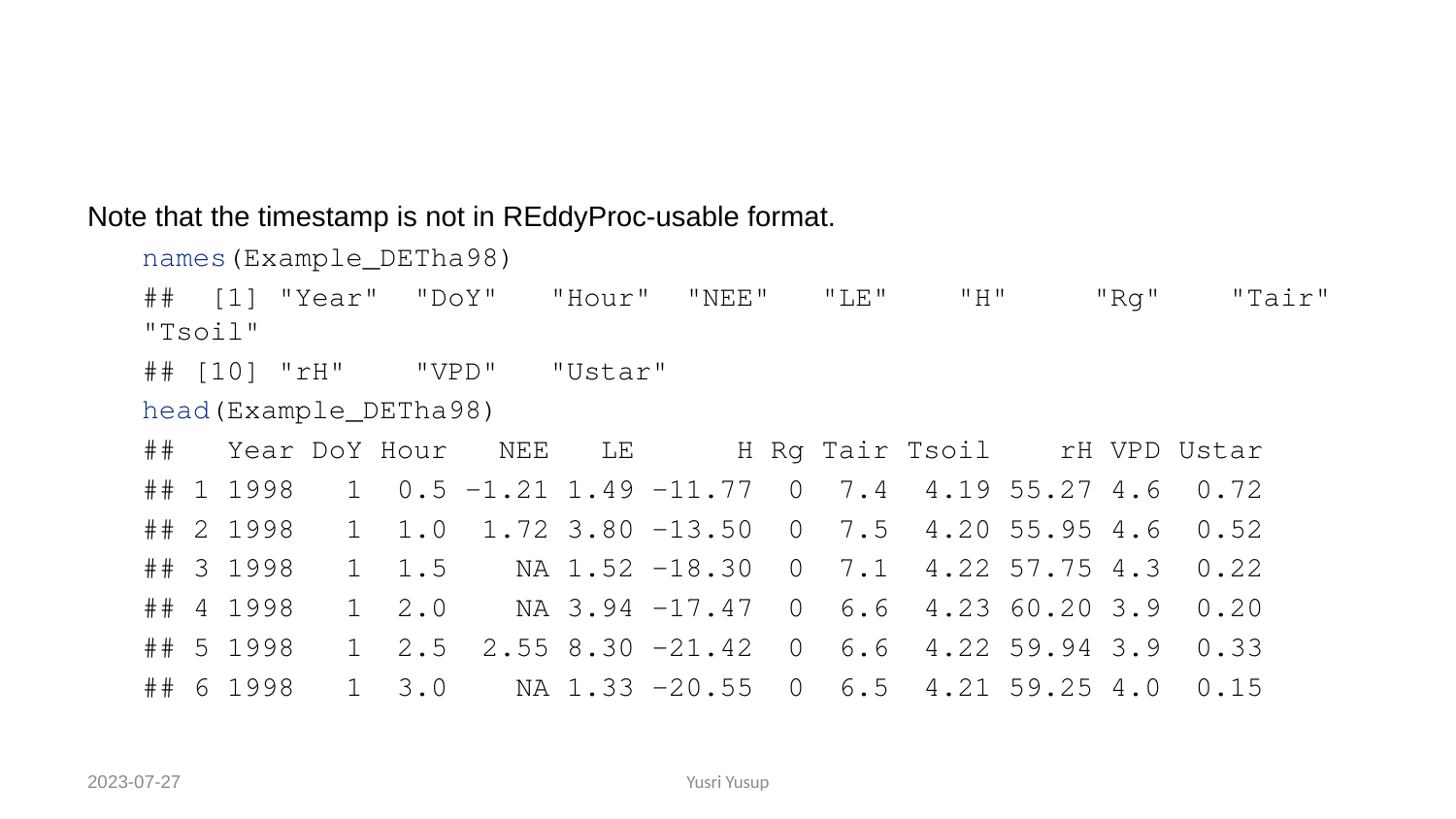

Note that the timestamp is not in REddyProc-usable format.
names(Example_DETha98)
##  [1] "Year"  "DoY"   "Hour"  "NEE"   "LE"    "H"     "Rg"    "Tair"  "Tsoil"
## [10] "rH"    "VPD"   "Ustar"
head(Example_DETha98)
##   Year DoY Hour   NEE   LE      H Rg Tair Tsoil    rH VPD Ustar
## 1 1998   1  0.5 -1.21 1.49 -11.77  0  7.4  4.19 55.27 4.6  0.72
## 2 1998   1  1.0  1.72 3.80 -13.50  0  7.5  4.20 55.95 4.6  0.52
## 3 1998   1  1.5    NA 1.52 -18.30  0  7.1  4.22 57.75 4.3  0.22
## 4 1998   1  2.0    NA 3.94 -17.47  0  6.6  4.23 60.20 3.9  0.20
## 5 1998   1  2.5  2.55 8.30 -21.42  0  6.6  4.22 59.94 3.9  0.33
## 6 1998   1  3.0    NA 1.33 -20.55  0  6.5  4.21 59.25 4.0  0.15
2023-07-27
Yusri Yusup